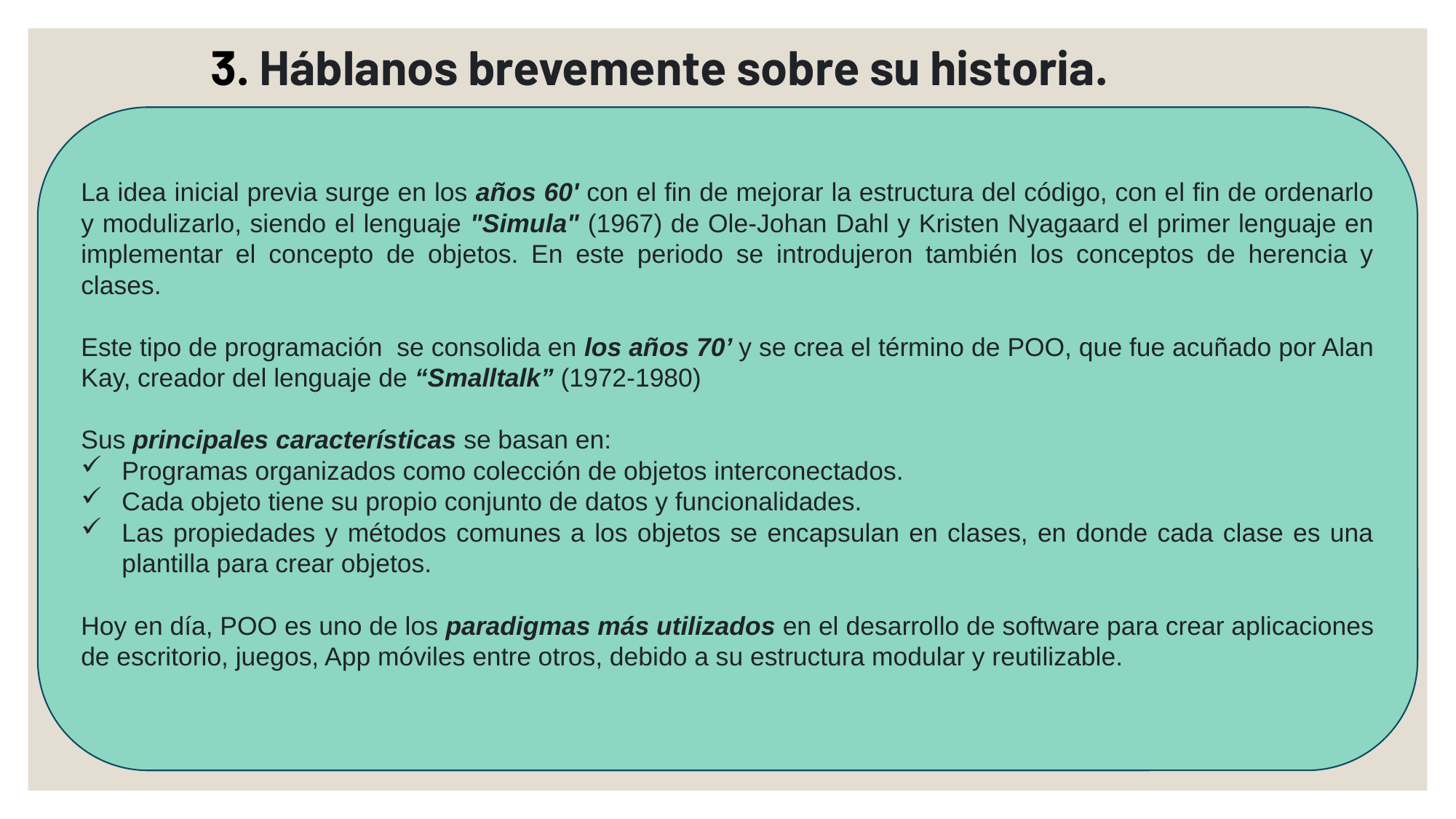

# 3. Háblanos brevemente sobre su historia.

La idea inicial previa surge en los años 60' con el fin de mejorar la estructura del código, con el fin de ordenarlo y modulizarlo, siendo el lenguaje "Simula" (1967) de Ole-Johan Dahl y Kristen Nyagaard el primer lenguaje en implementar el concepto de objetos. En este periodo se introdujeron también los conceptos de herencia y clases.
Este tipo de programación  se consolida en los años 70’ y se crea el término de POO, que fue acuñado por Alan Kay, creador del lenguaje de “Smalltalk” (1972-1980)

Sus principales características se basan en:
Programas organizados como colección de objetos interconectados.
Cada objeto tiene su propio conjunto de datos y funcionalidades.
Las propiedades y métodos comunes a los objetos se encapsulan en clases, en donde cada clase es una plantilla para crear objetos.

Hoy en día, POO es uno de los paradigmas más utilizados en el desarrollo de software para crear aplicaciones de escritorio, juegos, App móviles entre otros, debido a su estructura modular y reutilizable.